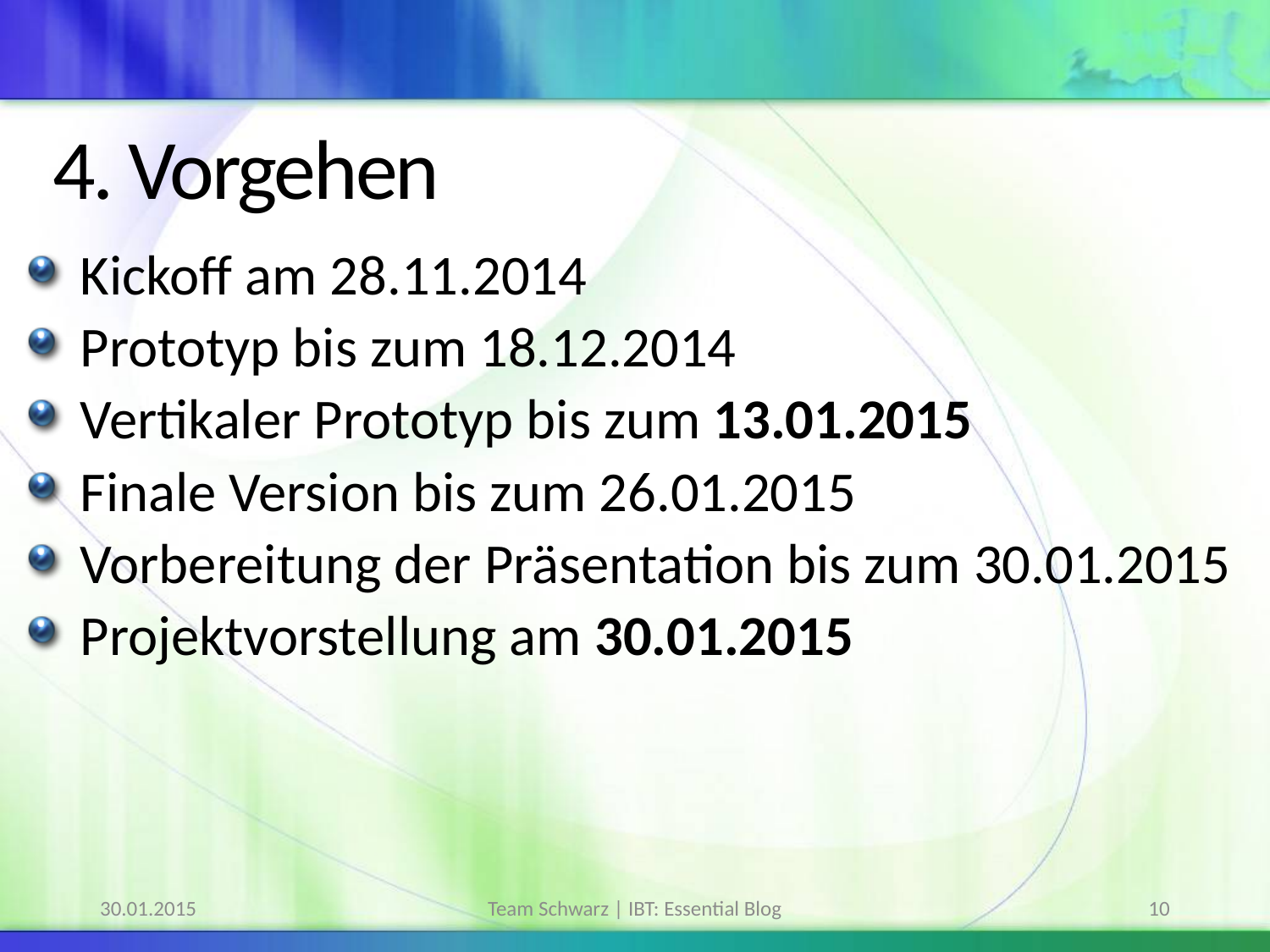

# 4. Vorgehen
Kickoff am 28.11.2014
Prototyp bis zum 18.12.2014
Vertikaler Prototyp bis zum 13.01.2015
Finale Version bis zum 26.01.2015
Vorbereitung der Präsentation bis zum 30.01.2015
Projektvorstellung am 30.01.2015
30.01.2015
Team Schwarz | IBT: Essential Blog
10